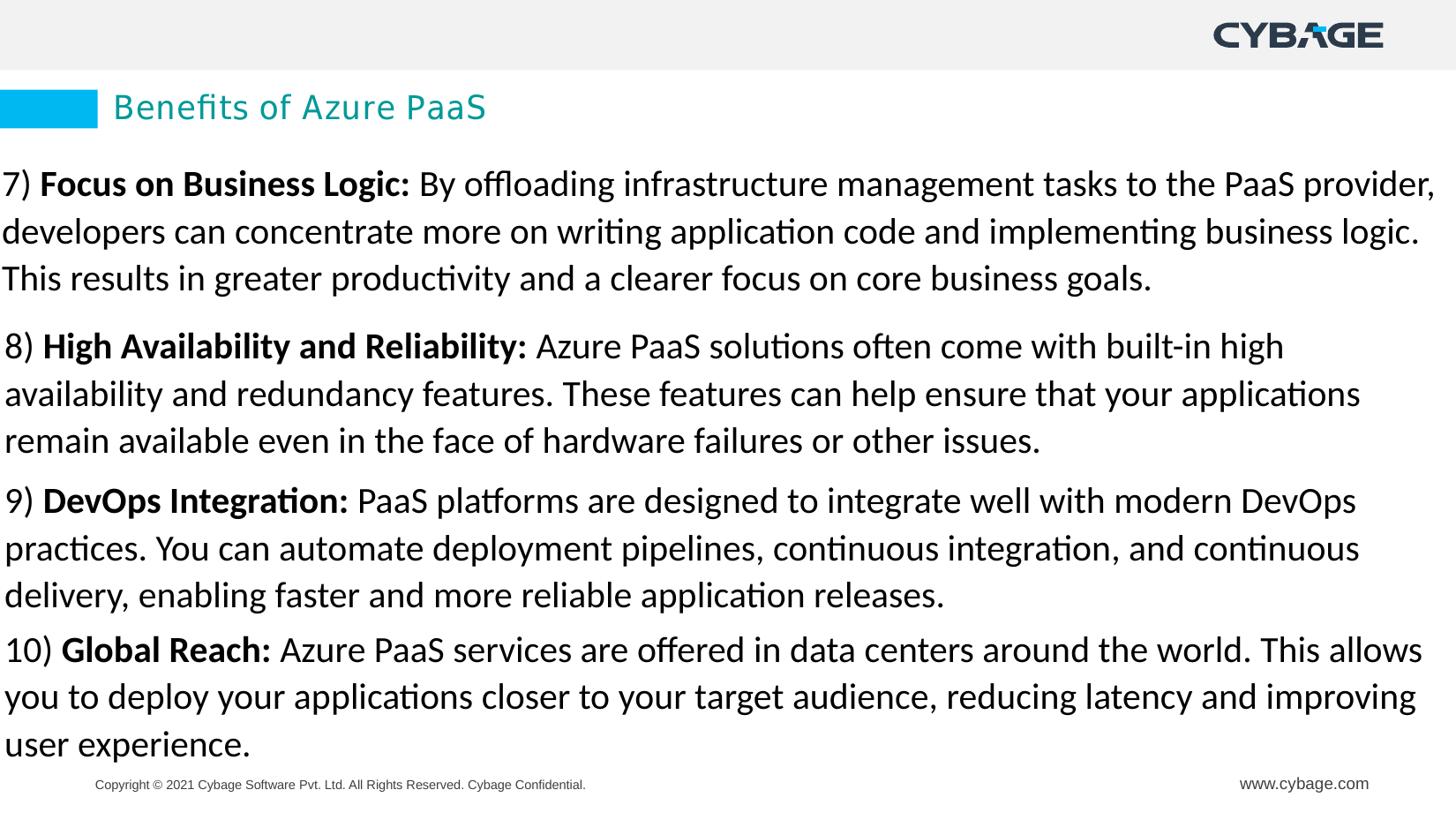

# Benefits of Azure PaaS
7) Focus on Business Logic: By offloading infrastructure management tasks to the PaaS provider, developers can concentrate more on writing application code and implementing business logic. This results in greater productivity and a clearer focus on core business goals.
8) High Availability and Reliability: Azure PaaS solutions often come with built-in high availability and redundancy features. These features can help ensure that your applications remain available even in the face of hardware failures or other issues.
9) DevOps Integration: PaaS platforms are designed to integrate well with modern DevOps practices. You can automate deployment pipelines, continuous integration, and continuous delivery, enabling faster and more reliable application releases.
10) Global Reach: Azure PaaS services are offered in data centers around the world. This allows you to deploy your applications closer to your target audience, reducing latency and improving user experience.